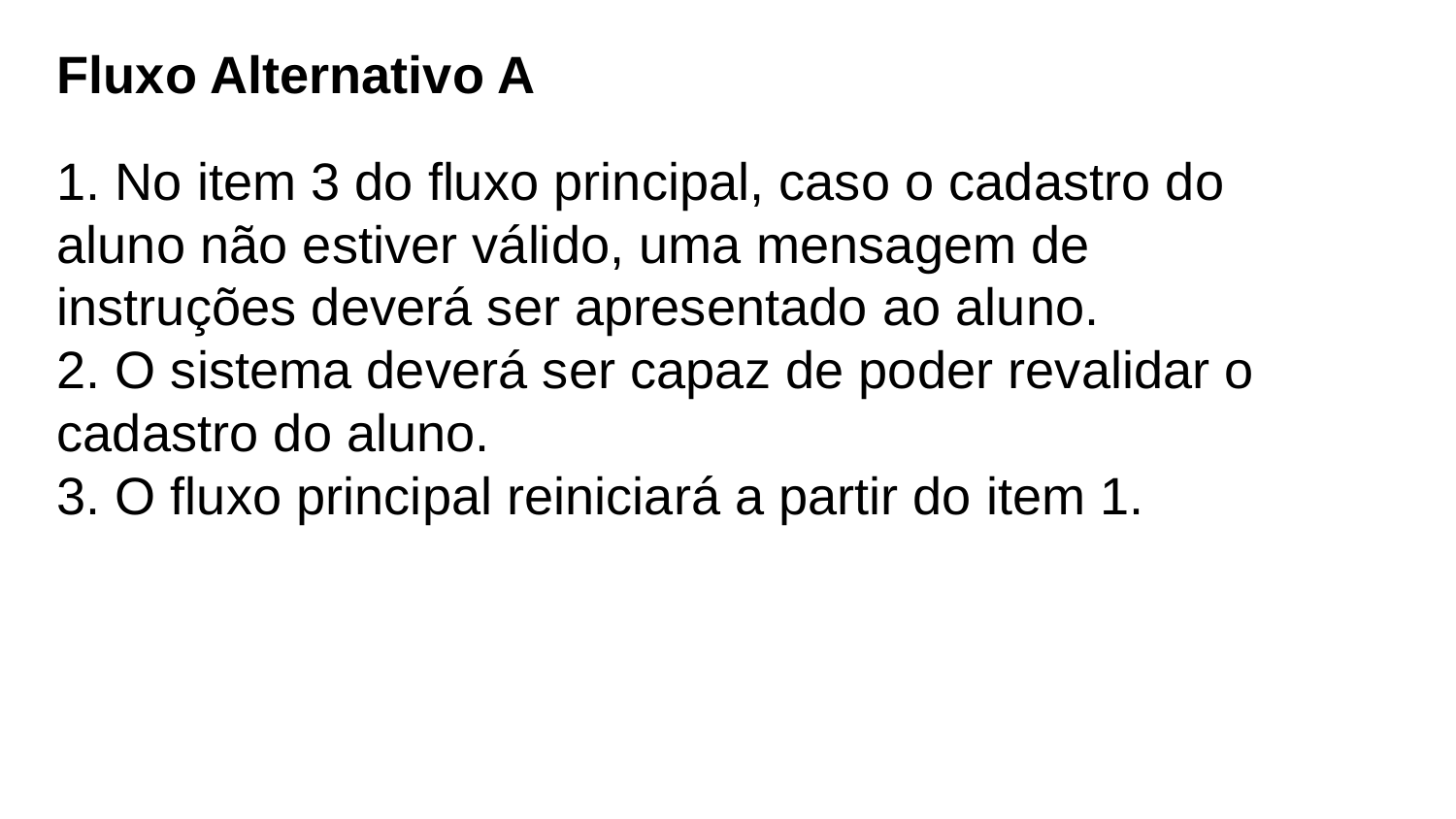

Fluxo Alternativo A

 No item 3 do fluxo principal, caso o cadastro do aluno não estiver válido, uma mensagem de instruções deverá ser apresentado ao aluno.
 O sistema deverá ser capaz de poder revalidar o cadastro do aluno.
 O fluxo principal reiniciará a partir do item 1.